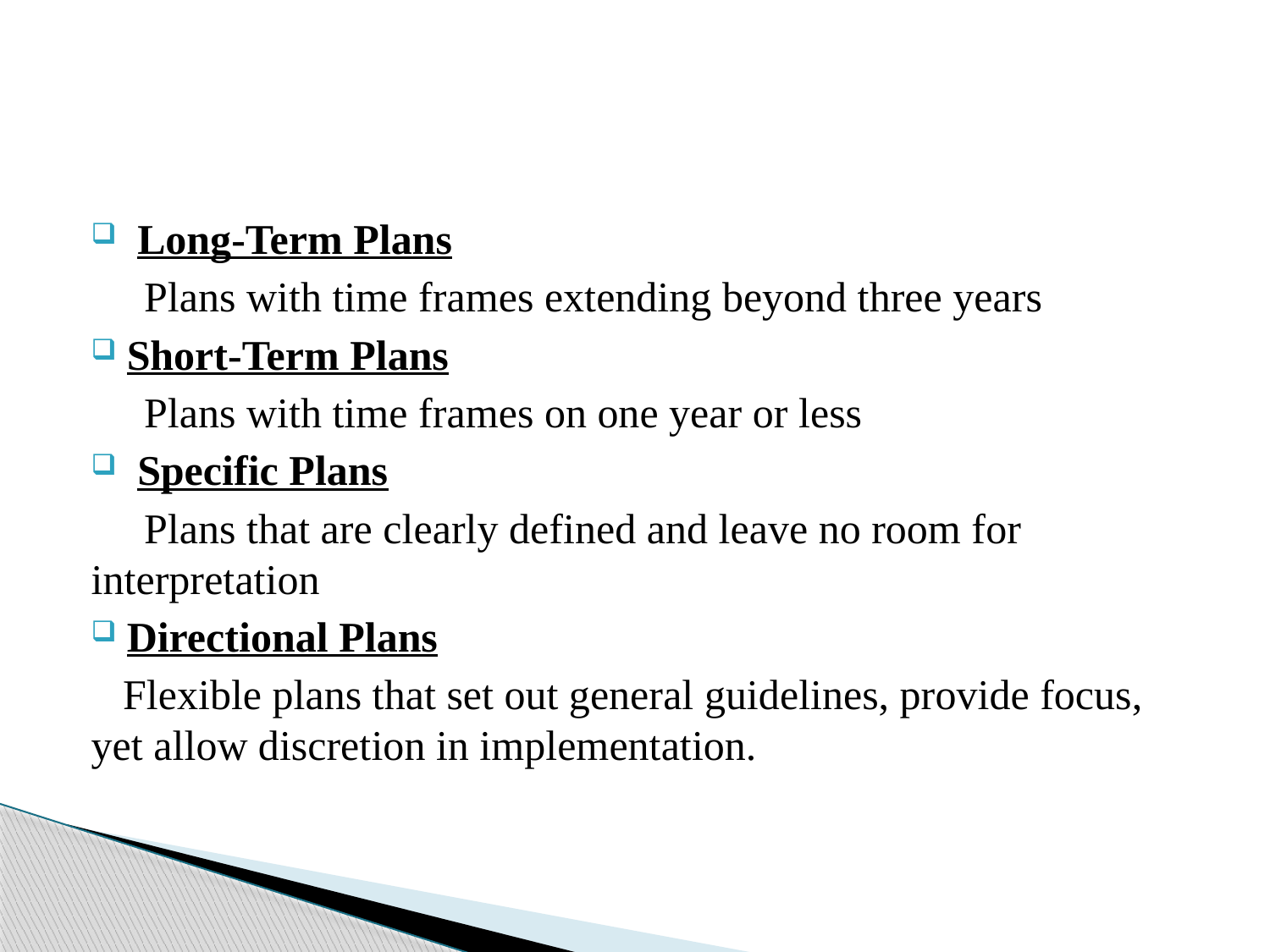

#
 Long-Term Plans
     Plans with time frames extending beyond three years
Short-Term Plans
     Plans with time frames on one year or less
 Specific Plans
     Plans that are clearly defined and leave no room for interpretation
Directional Plans
   Flexible plans that set out general guidelines, provide focus, yet allow discretion in implementation.